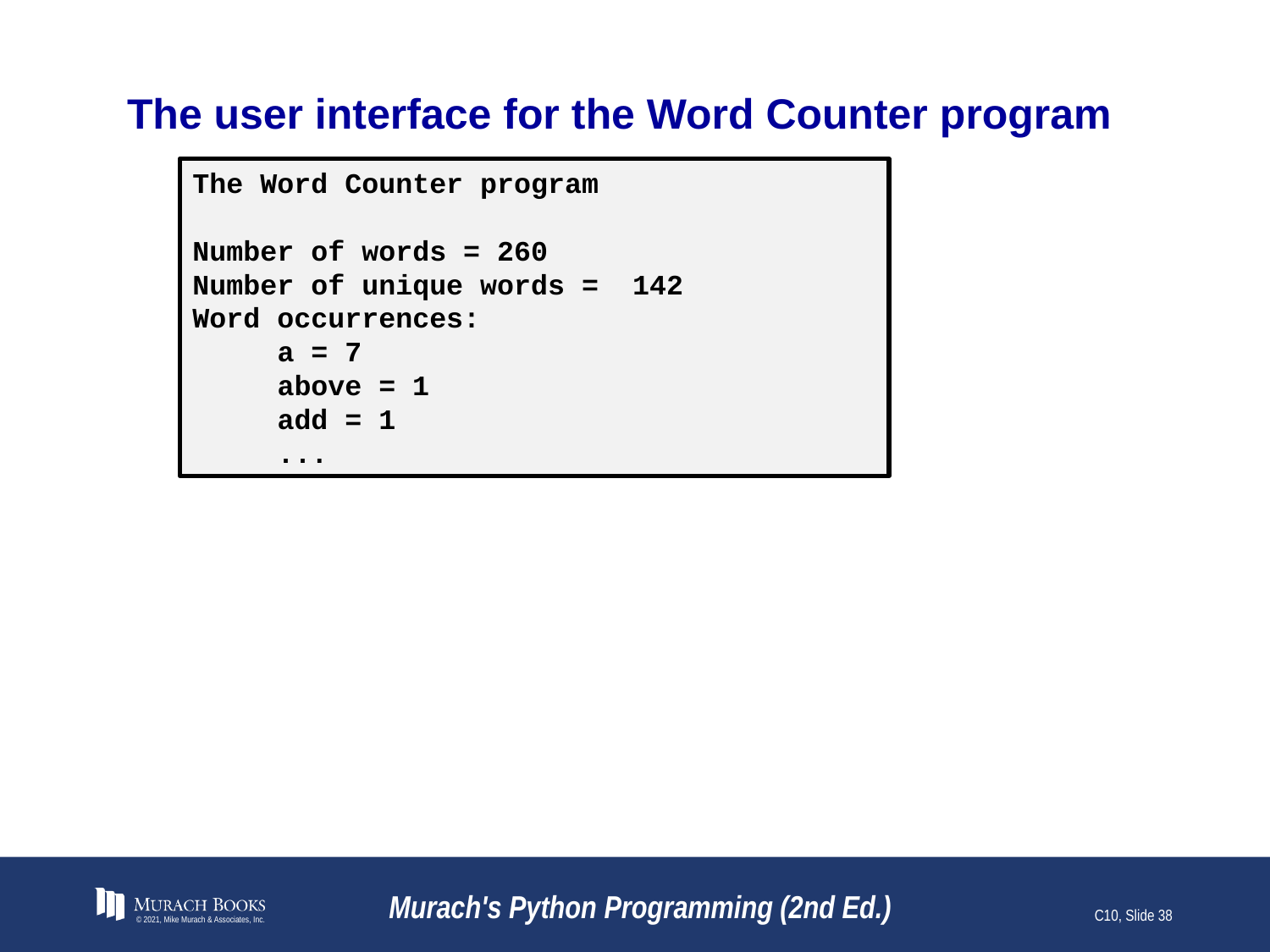

# The user interface for the Word Counter program
The Word Counter program

Number of words = 260
Number of unique words =  142
Word occurrences:
     a = 7
     above = 1
     add = 1
     ...

© 2021, Mike Murach & Associates, Inc.
Murach's Python Programming (2nd Ed.)

C10, Slide 38